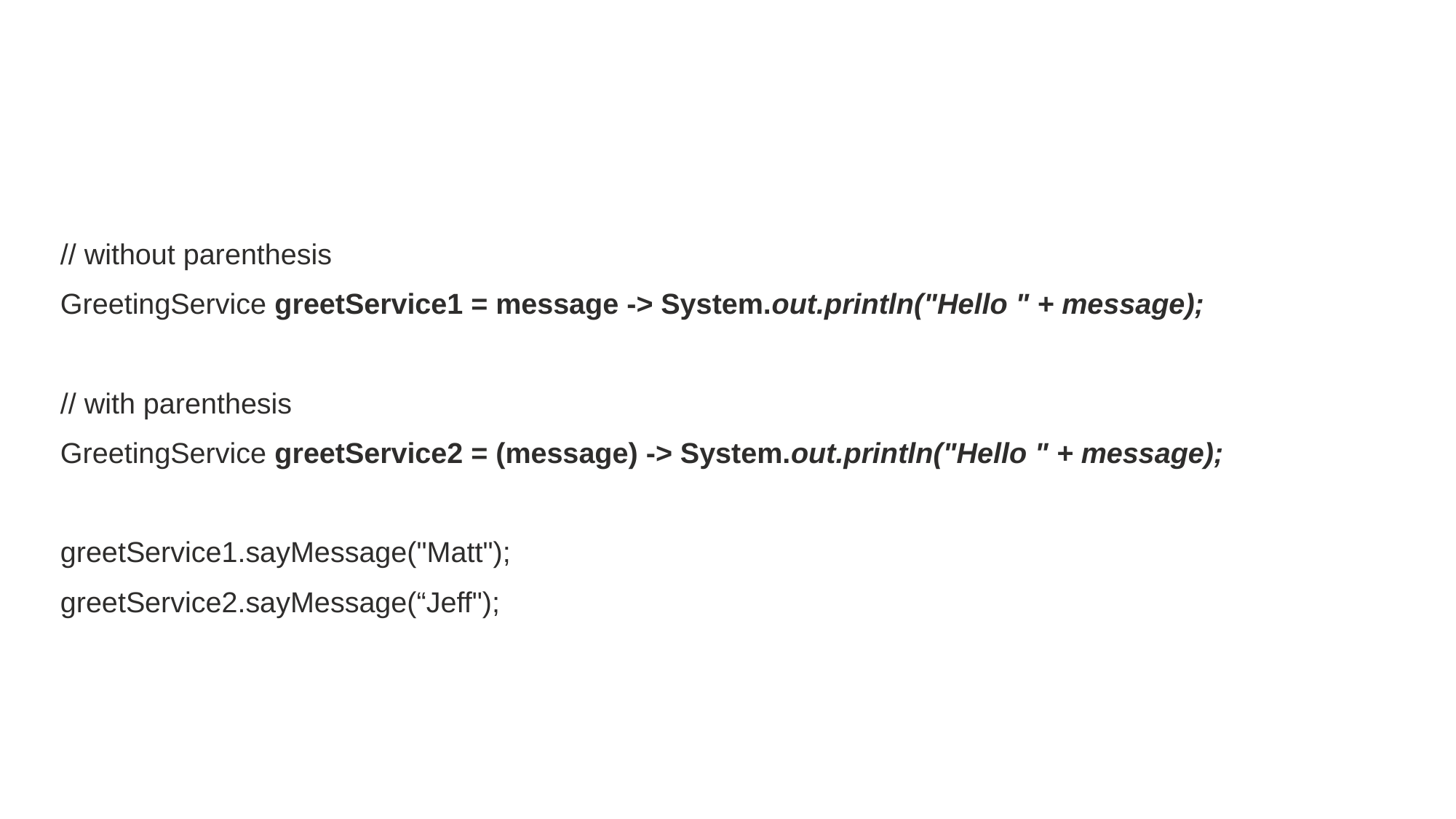

#
// without parenthesis
GreetingService greetService1 = message -> System.out.println("Hello " + message);

// with parenthesis
GreetingService greetService2 = (message) -> System.out.println("Hello " + message);

greetService1.sayMessage("Matt");
greetService2.sayMessage(“Jeff");